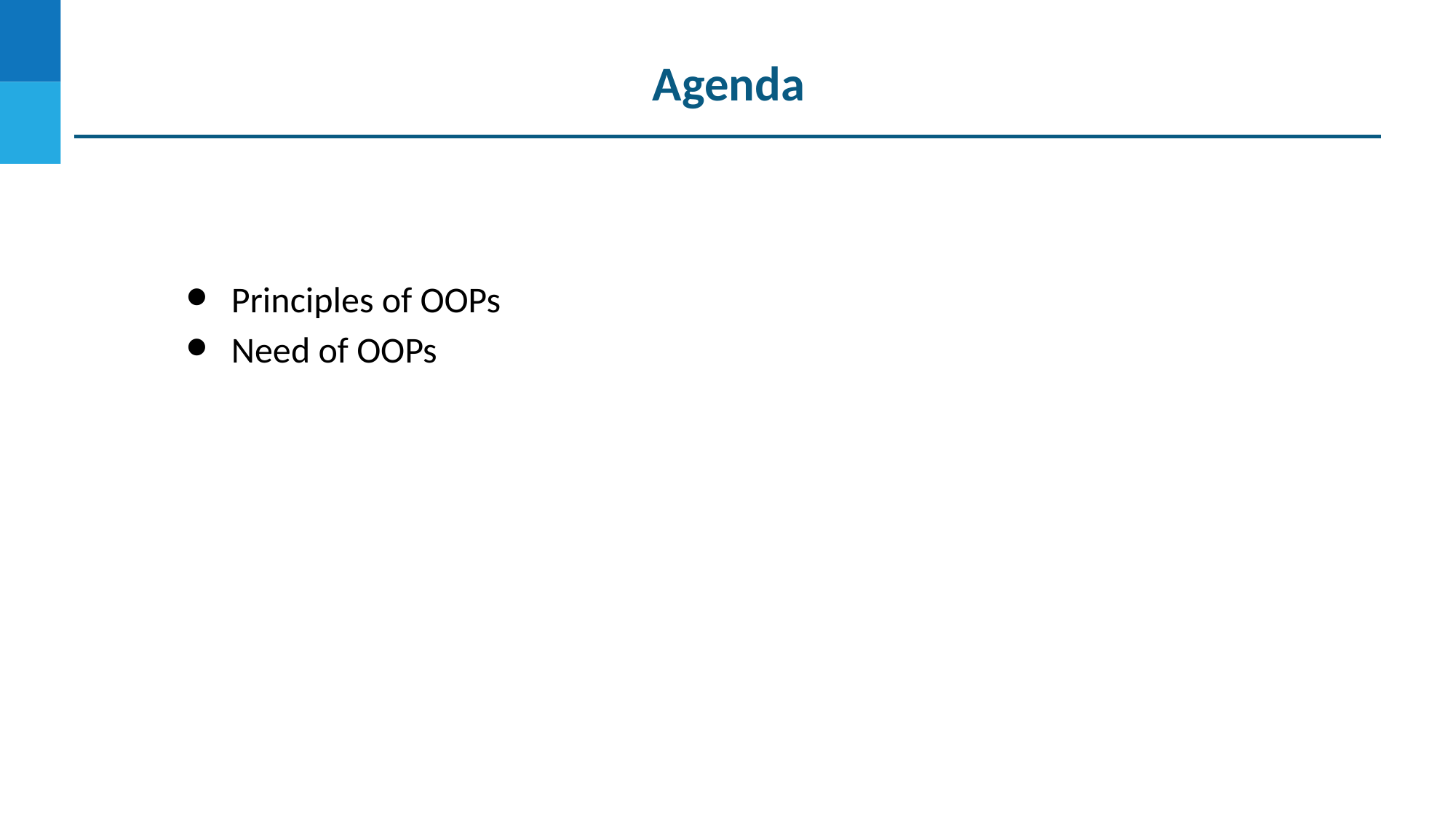

Agenda
Principles of OOPs
Need of OOPs